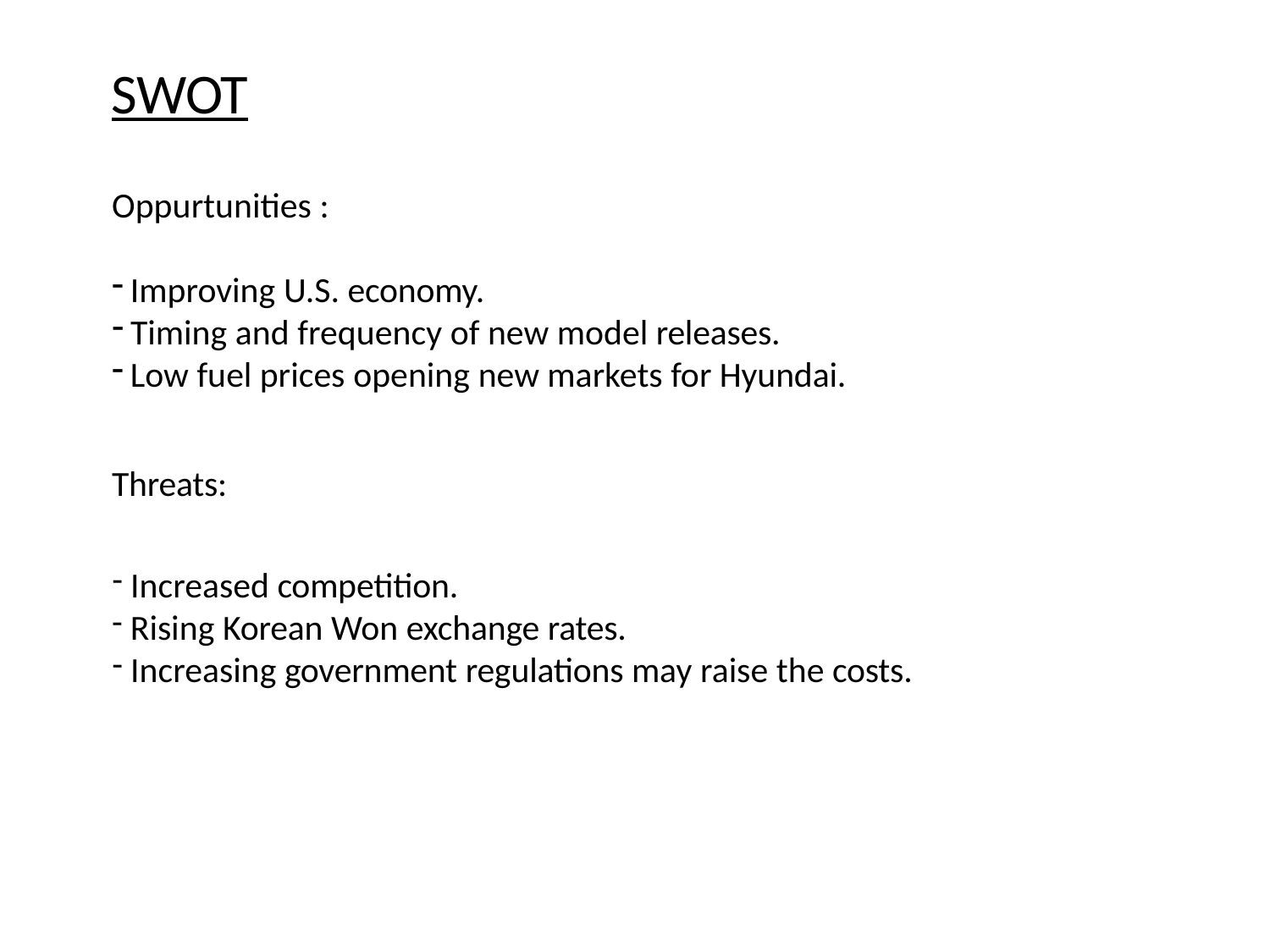

# SWOT
Oppurtunities :
Improving U.S. economy.
Timing and frequency of new model releases.
Low fuel prices opening new markets for Hyundai.

Threats:

Increased competition.
Rising Korean Won exchange rates.
Increasing government regulations may raise the costs.